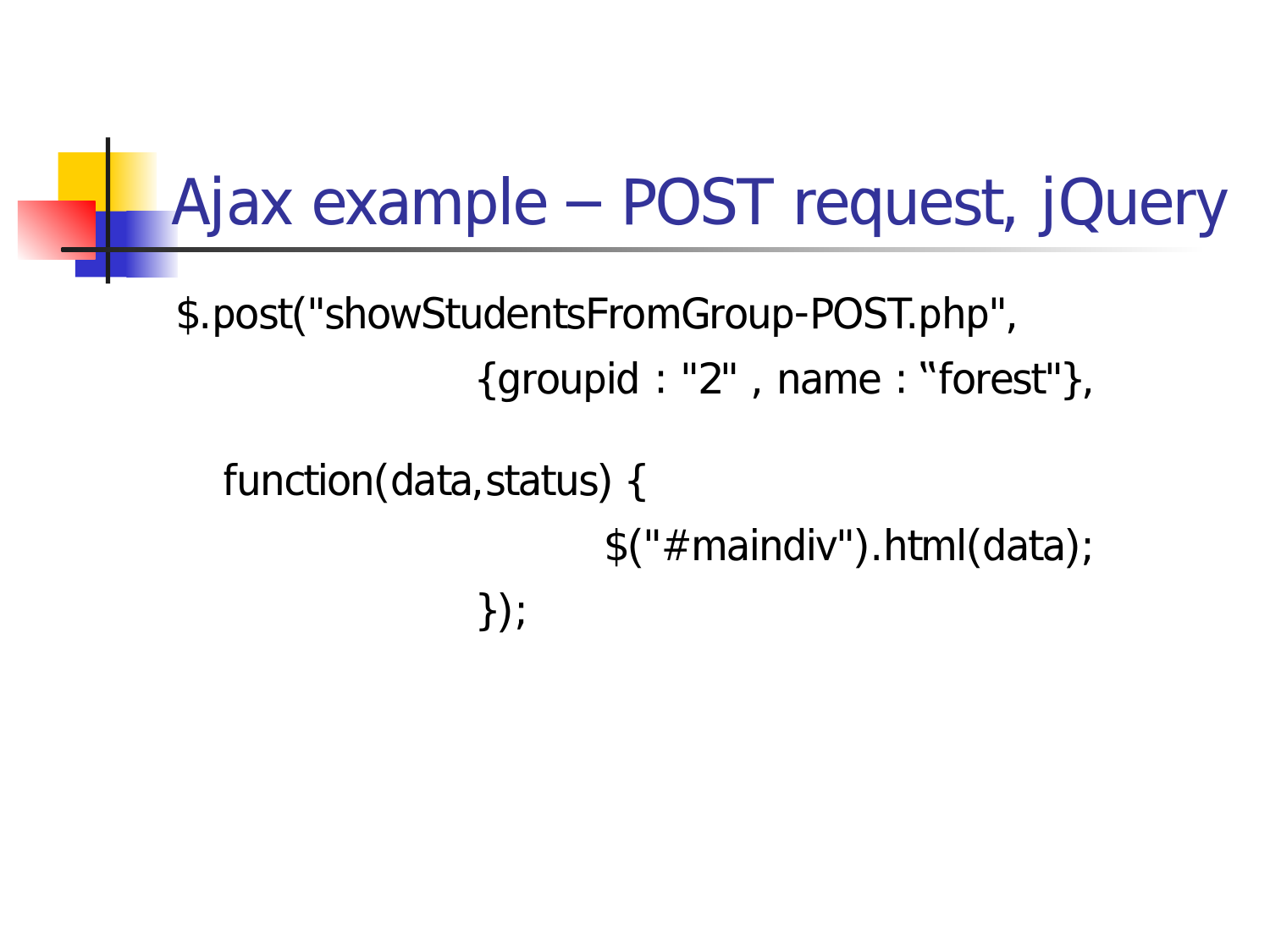

# Ajax example – POST request, jQuery
$.post("showStudentsFromGroup-POST.php",
			{groupid : "2" , name : “forest"}, 							     function(data,status) {
				$("#maindiv").html(data);
			});